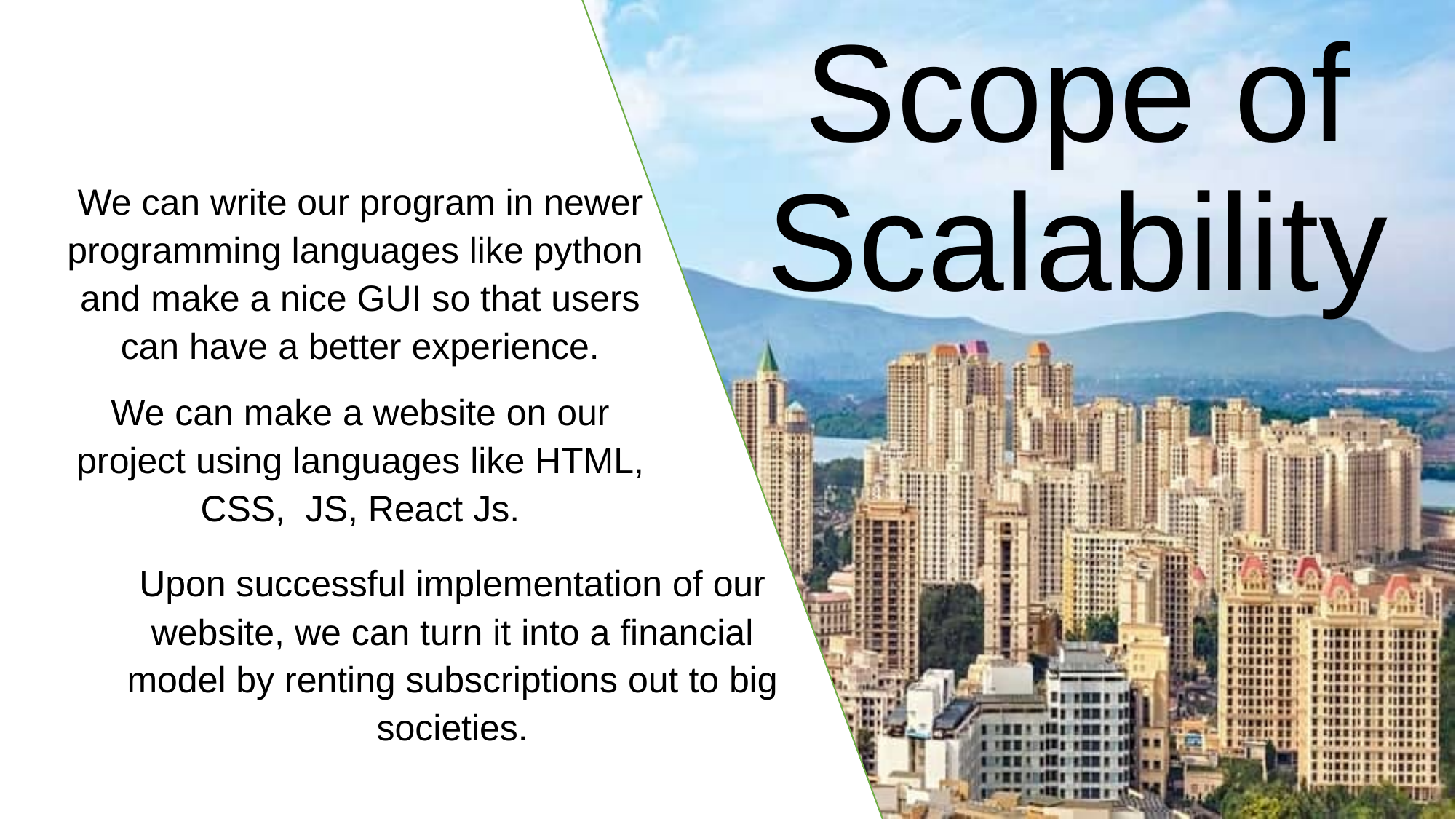

Scope of Scalability
We can write our program in newer programming languages like python  and make a nice GUI so that users can have a better experience.
We can make a website on our project using languages like HTML, CSS,  JS, React Js.
Upon successful implementation of our website, we can turn it into a financial model by renting subscriptions out to big societies.